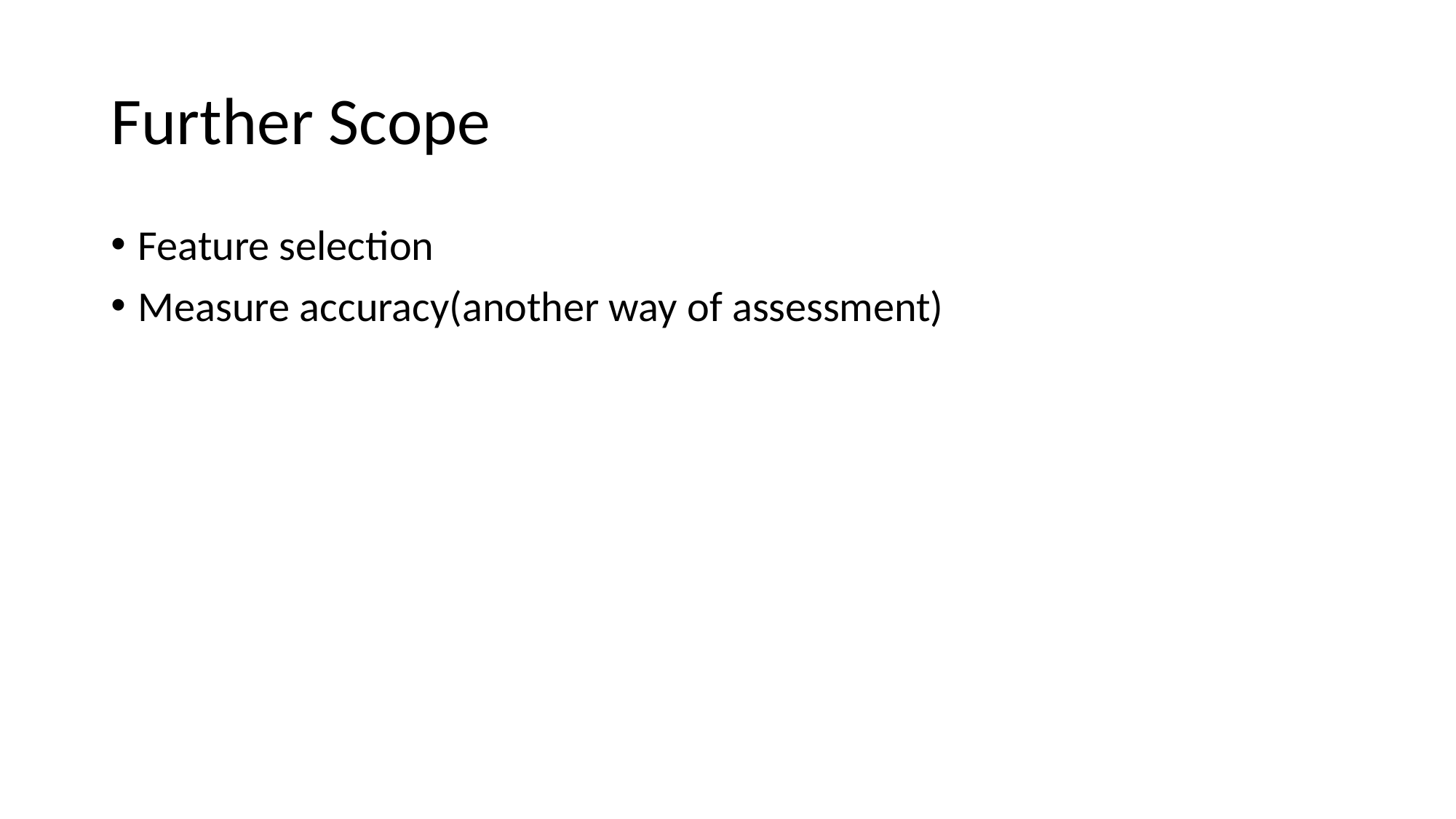

# Further Scope
Feature selection
Measure accuracy(another way of assessment)